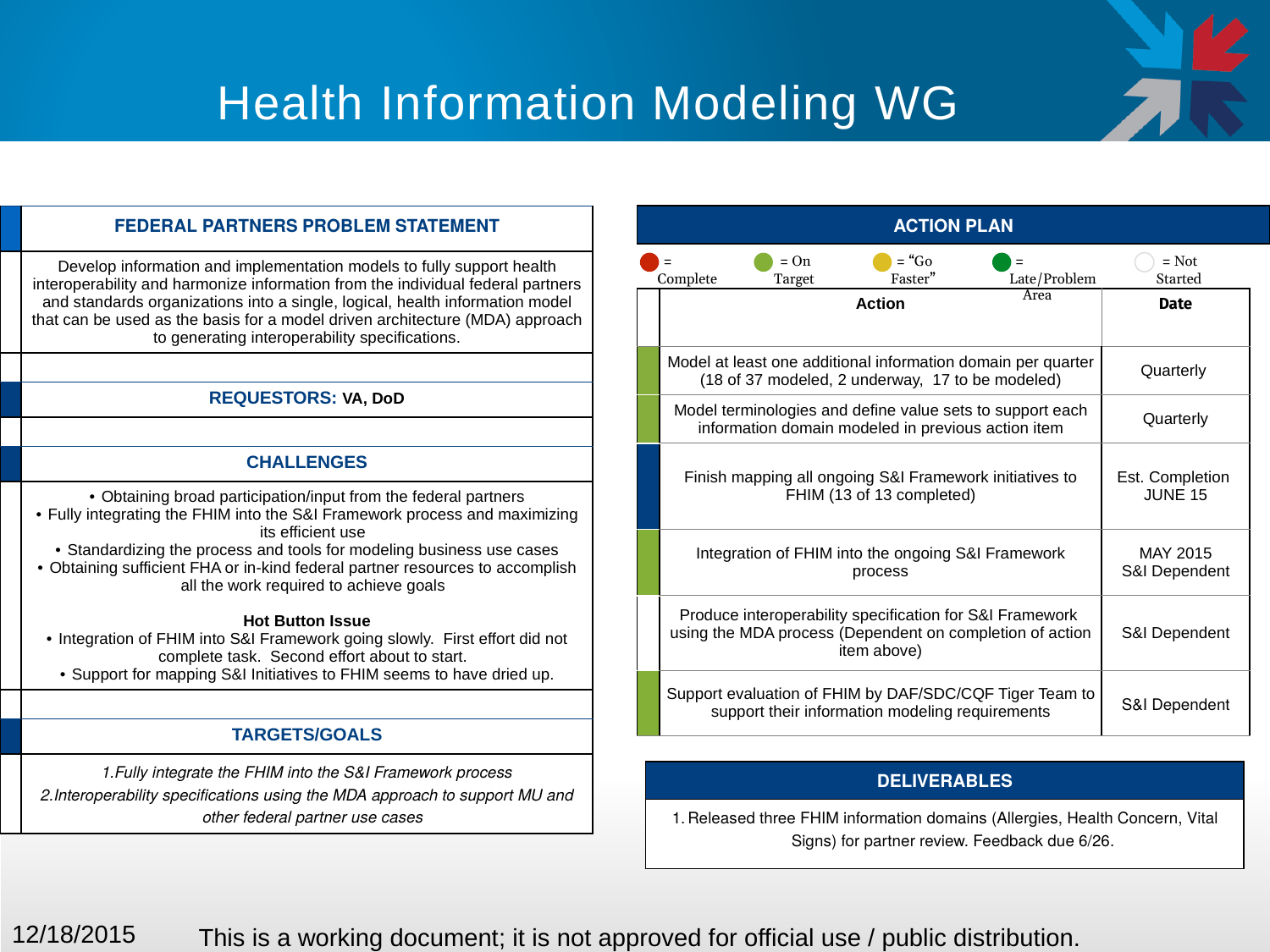

# Health Information Modeling WG
|  | FEDERAL PARTNERS PROBLEM STATEMENT |
| --- | --- |
|  | Develop information and implementation models to fully support health interoperability and harmonize information from the individual federal partners and standards organizations into a single, logical, health information model that can be used as the basis for a model driven architecture (MDA) approach to generating interoperability specifications. |
|  |  |
|  | REQUESTORS: VA, DoD |
|  |  |
|  | CHALLENGES |
|  | Obtaining broad participation/input from the federal partners Fully integrating the FHIM into the S&I Framework process and maximizing its efficient use Standardizing the process and tools for modeling business use cases Obtaining sufficient FHA or in-kind federal partner resources to accomplish all the work required to achieve goals Hot Button Issue Integration of FHIM into S&I Framework going slowly. First effort did not complete task. Second effort about to start. Support for mapping S&I Initiatives to FHIM seems to have dried up. |
|  |  |
|  | TARGETS/GOALS |
|  | Fully integrate the FHIM into the S&I Framework process Interoperability specifications using the MDA approach to support MU and other federal partner use cases |
| ACTION PLAN |
| --- |
= Complete
= On Target
= “Go Faster”
= Late/Problem
    Area
= Not Started

|  | Action | Date |
| --- | --- | --- |
|  | Model at least one additional information domain per quarter (18 of 37 modeled, 2 underway, 17 to be modeled) | Quarterly |
|  | Model terminologies and define value sets to support each information domain modeled in previous action item | Quarterly |
|  | Finish mapping all ongoing S&I Framework initiatives to FHIM (13 of 13 completed) | Est. Completion JUNE 15 |
|  | Integration of FHIM into the ongoing S&I Framework process | MAY 2015 S&I Dependent |
|  | Produce interoperability specification for S&I Framework  using the MDA process (Dependent on completion of action item above) | S&I Dependent |
|  | Support evaluation of FHIM by DAF/SDC/CQF Tiger Team to support their information modeling requirements | S&I Dependent |
| DELIVERABLES |
| --- |
| Released three FHIM information domains (Allergies, Health Concern, Vital Signs) for partner review. Feedback due 6/26. |
12/18/2015
This is a working document; it is not approved for official use / public distribution.
68